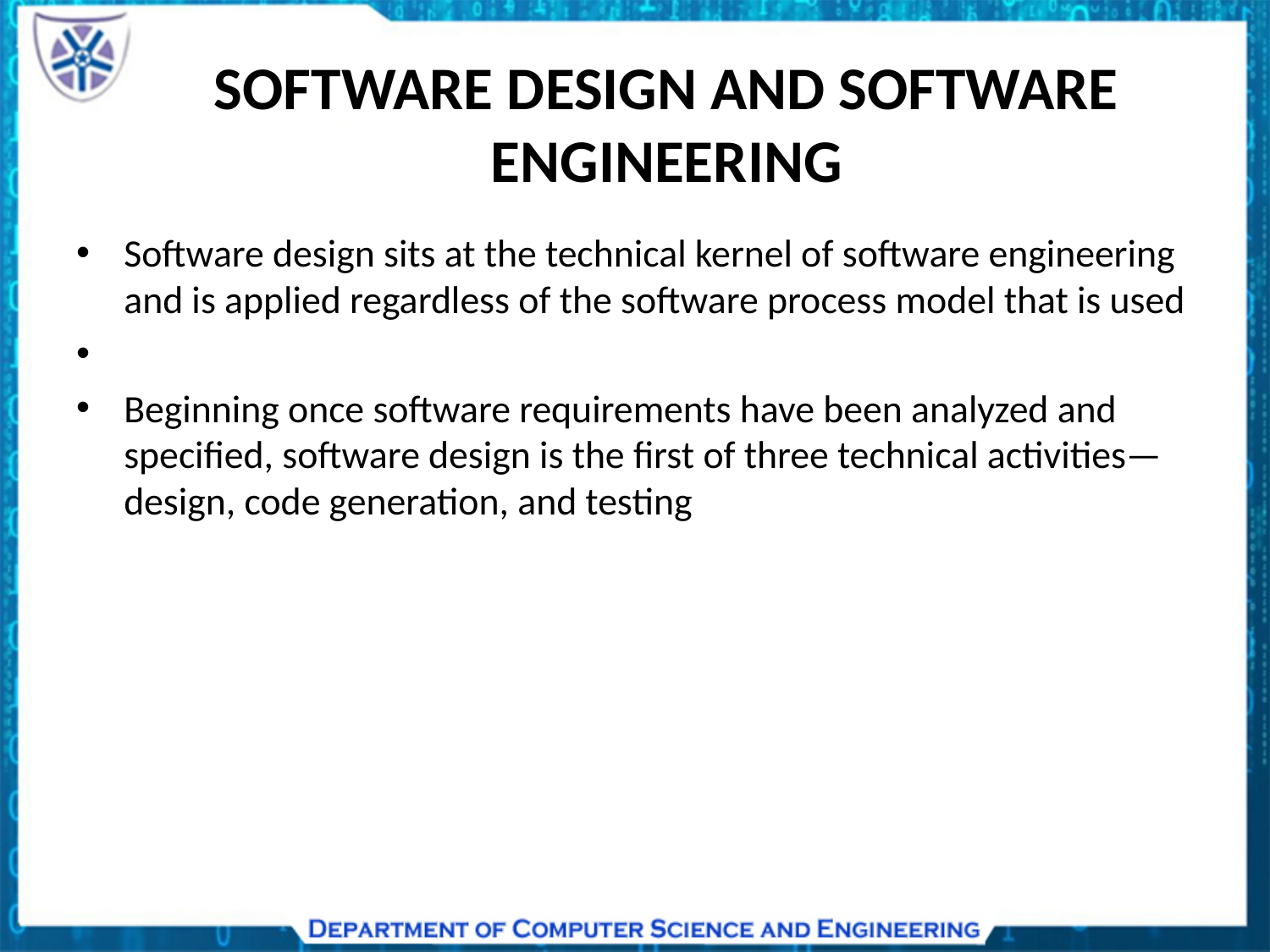

# SOFTWARE DESIGN AND SOFTWARE ENGINEERING
Software design sits at the technical kernel of software engineering and is applied regardless of the software process model that is used

Beginning once software requirements have been analyzed and specified, software design is the first of three technical activities—design, code generation, and testing